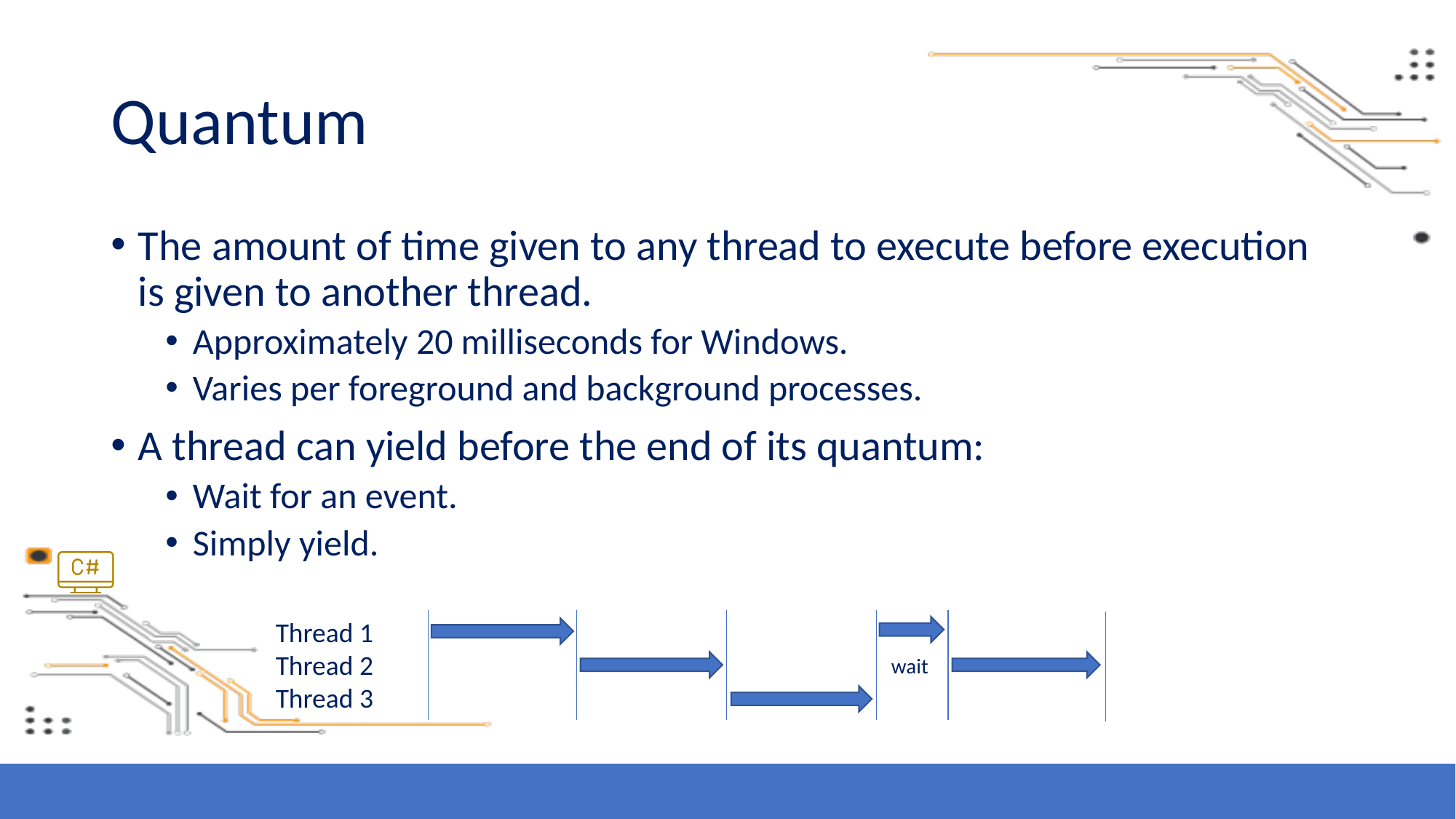

# Quantum
The amount of time given to any thread to execute before execution is given to another thread.
Approximately 20 milliseconds for Windows.
Varies per foreground and background processes.
A thread can yield before the end of its quantum:
Wait for an event.
Simply yield.
Thread 1
Thread 2
Thread 3

wait